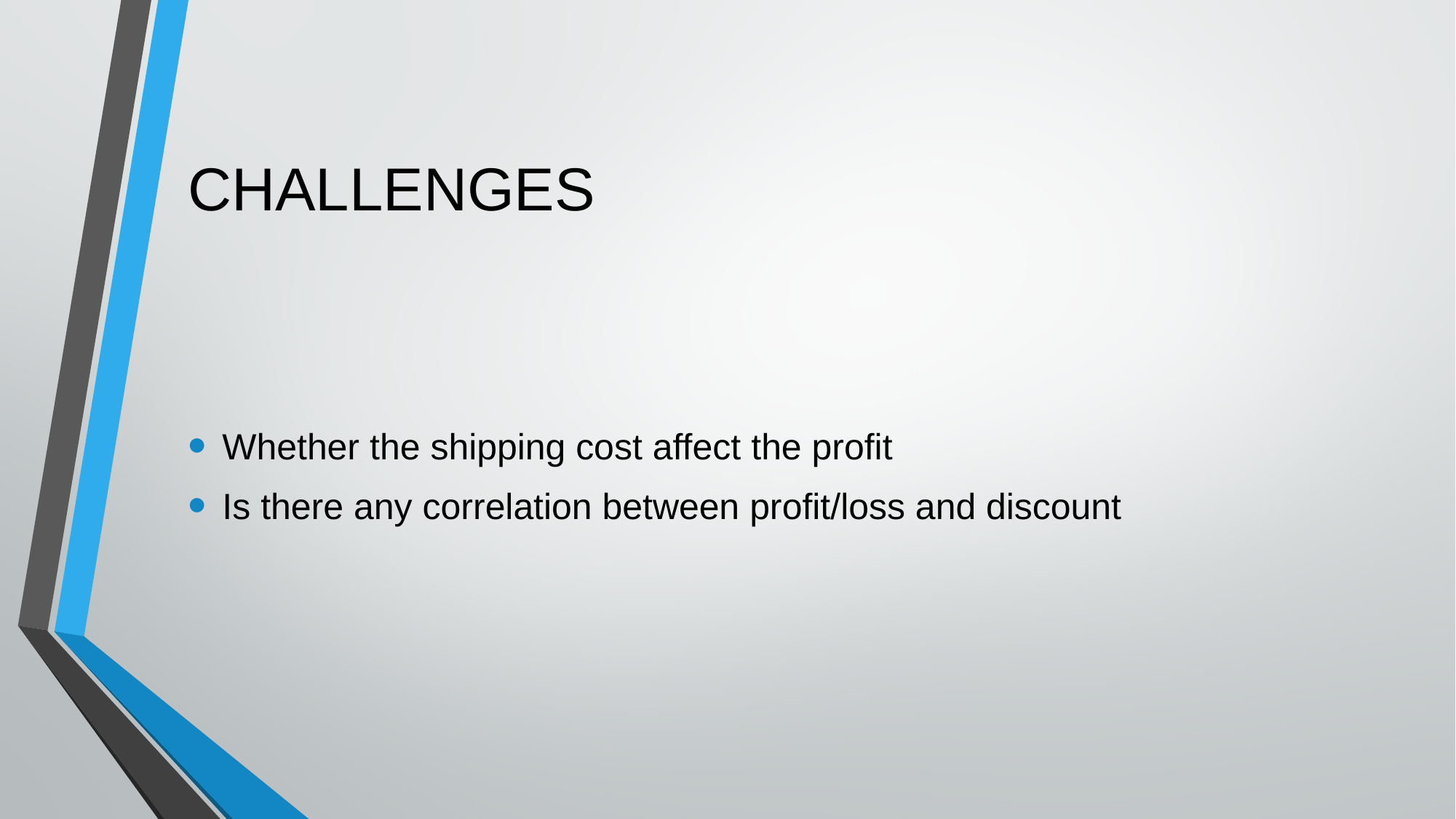

# CHALLENGES
Whether the shipping cost affect the profit
Is there any correlation between profit/loss and discount